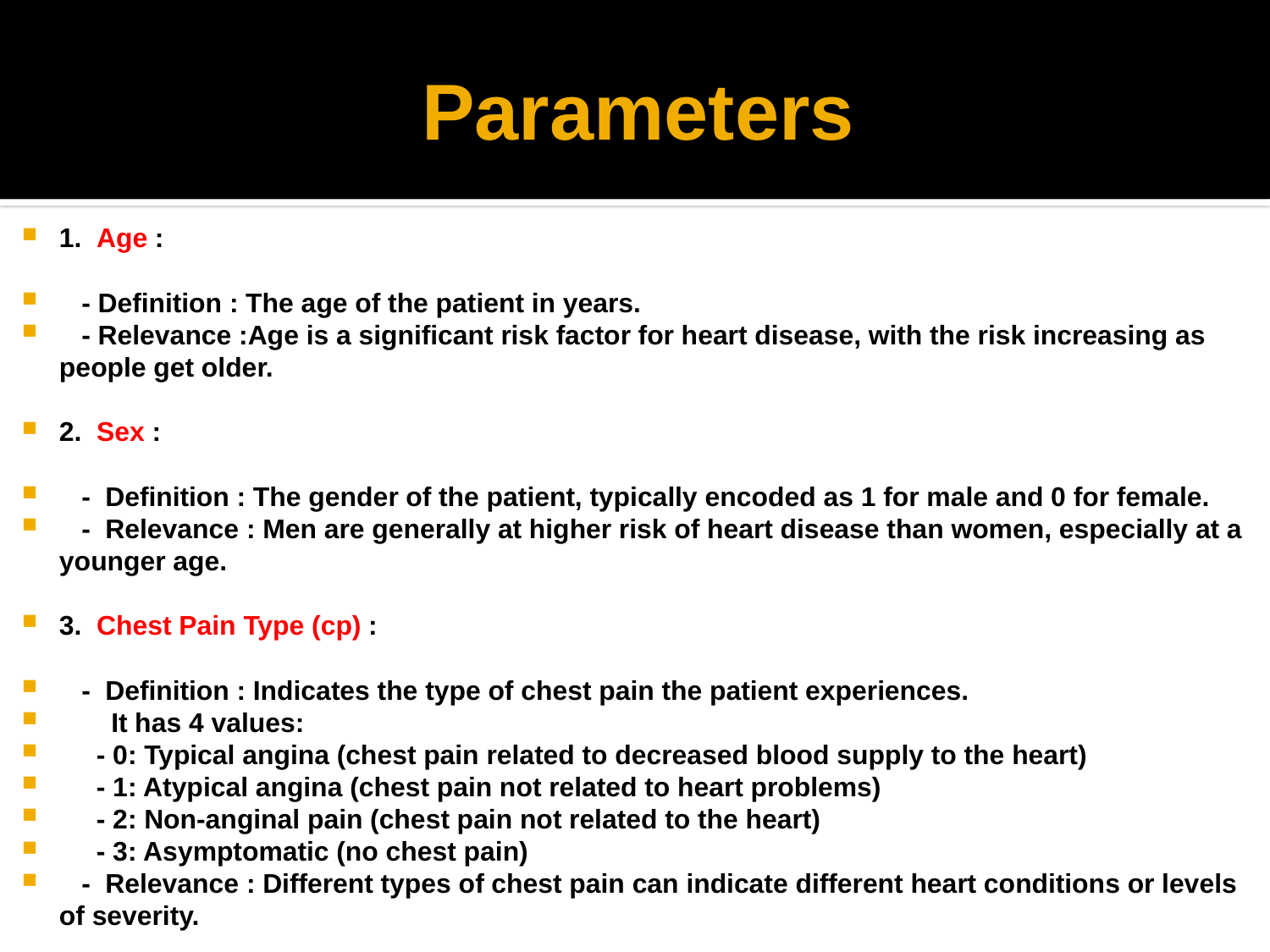

# Parameters
1.  Age :

   - Definition : The age of the patient in years.
   - Relevance :Age is a significant risk factor for heart disease, with the risk increasing as people get older.

2.  Sex :

   -  Definition : The gender of the patient, typically encoded as 1 for male and 0 for female.
   -  Relevance : Men are generally at higher risk of heart disease than women, especially at a younger age.

3.  Chest Pain Type (cp) :

   -  Definition : Indicates the type of chest pain the patient experiences.
       It has 4 values:
     - 0: Typical angina (chest pain related to decreased blood supply to the heart)
     - 1: Atypical angina (chest pain not related to heart problems)
     - 2: Non-anginal pain (chest pain not related to the heart)
     - 3: Asymptomatic (no chest pain)
   -  Relevance : Different types of chest pain can indicate different heart conditions or levels of severity.